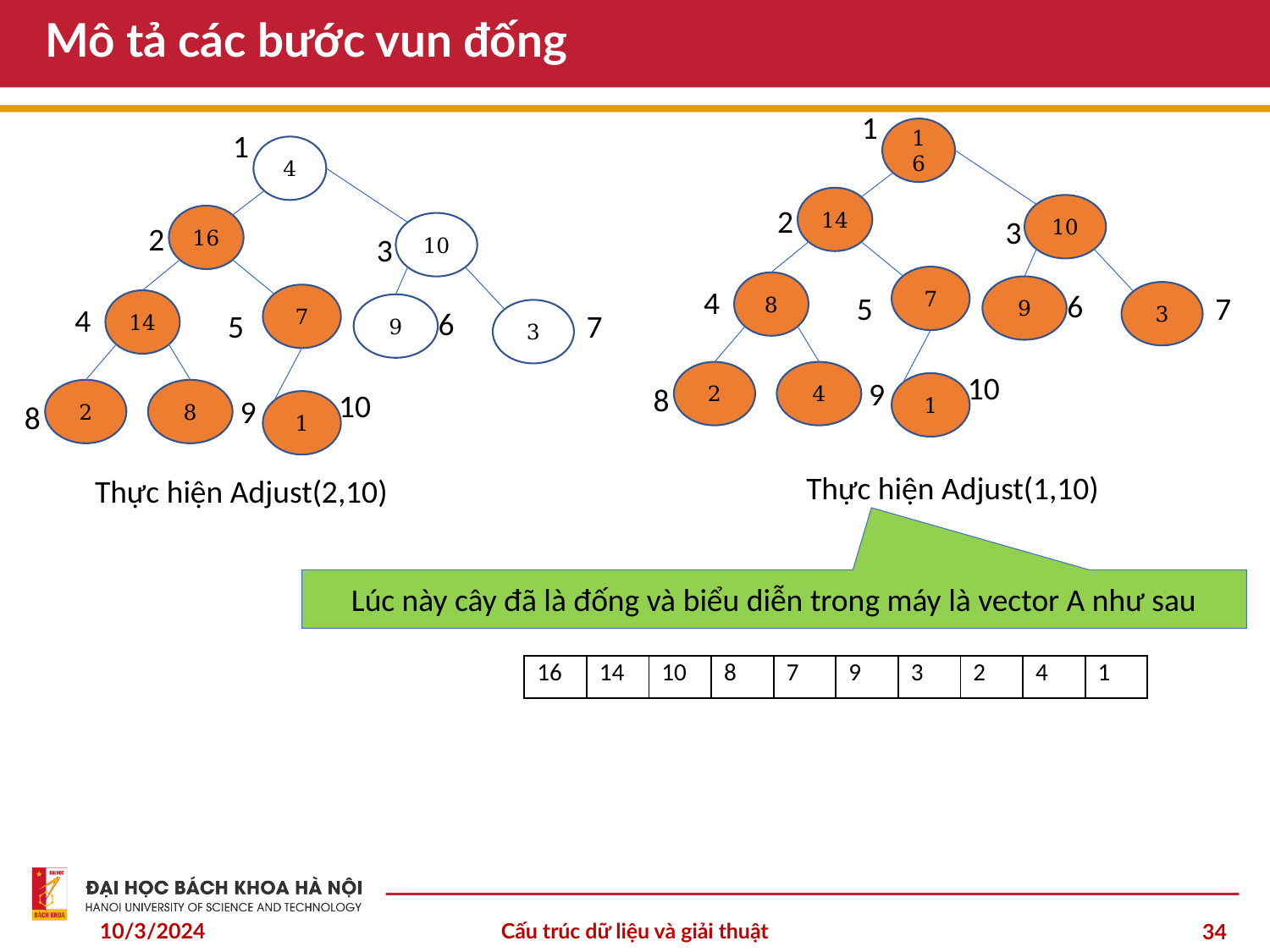

# Mô tả các bước vun đống
1
16
14
7
8
2
4
10
9
3
2
3
4
6
5
7
9
8
10
1

1
4
16
7
14
2
8
10
9
3
2
3
4
6
5
7
9
8
10
1
Thực hiện Adjust(1,10)
Thực hiện Adjust(2,10)
Lúc này cây đã là đống và biểu diễn trong máy là vector A như sau
| 16 | 14 | 10 | 8 | 7 | 9 | 3 | 2 | 4 | 1 |
| --- | --- | --- | --- | --- | --- | --- | --- | --- | --- |
10/3/2024
Cấu trúc dữ liệu và giải thuật
34